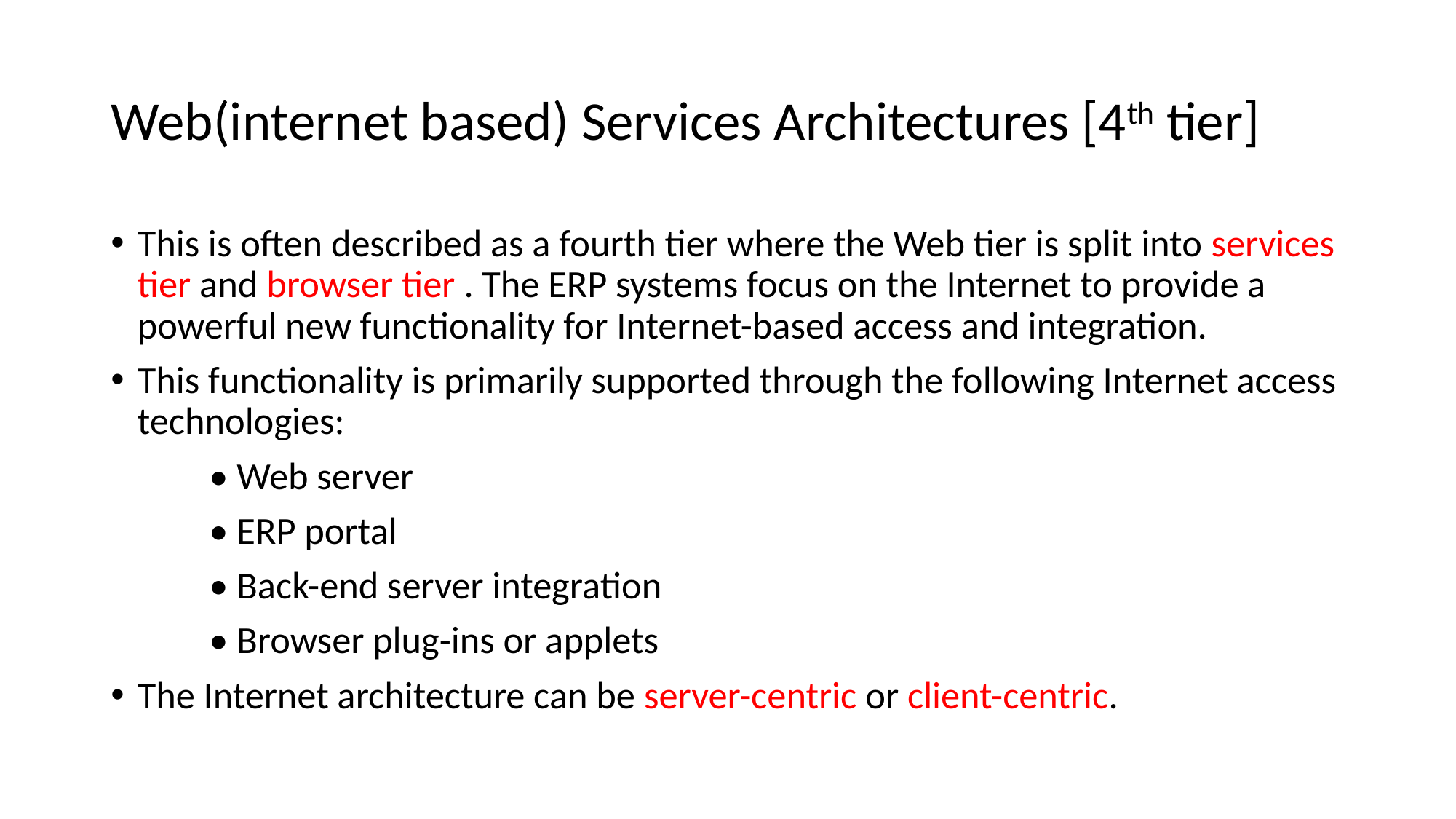

# Web(internet based) Services Architectures [4th tier]
This is often described as a fourth tier where the Web tier is split into services tier and browser tier . The ERP systems focus on the Internet to provide a powerful new functionality for Internet-based access and integration.
This functionality is primarily supported through the following Internet access technologies:
	• Web server
	• ERP portal
	• Back-end server integration
	• Browser plug-ins or applets
The Internet architecture can be server-centric or client-centric.